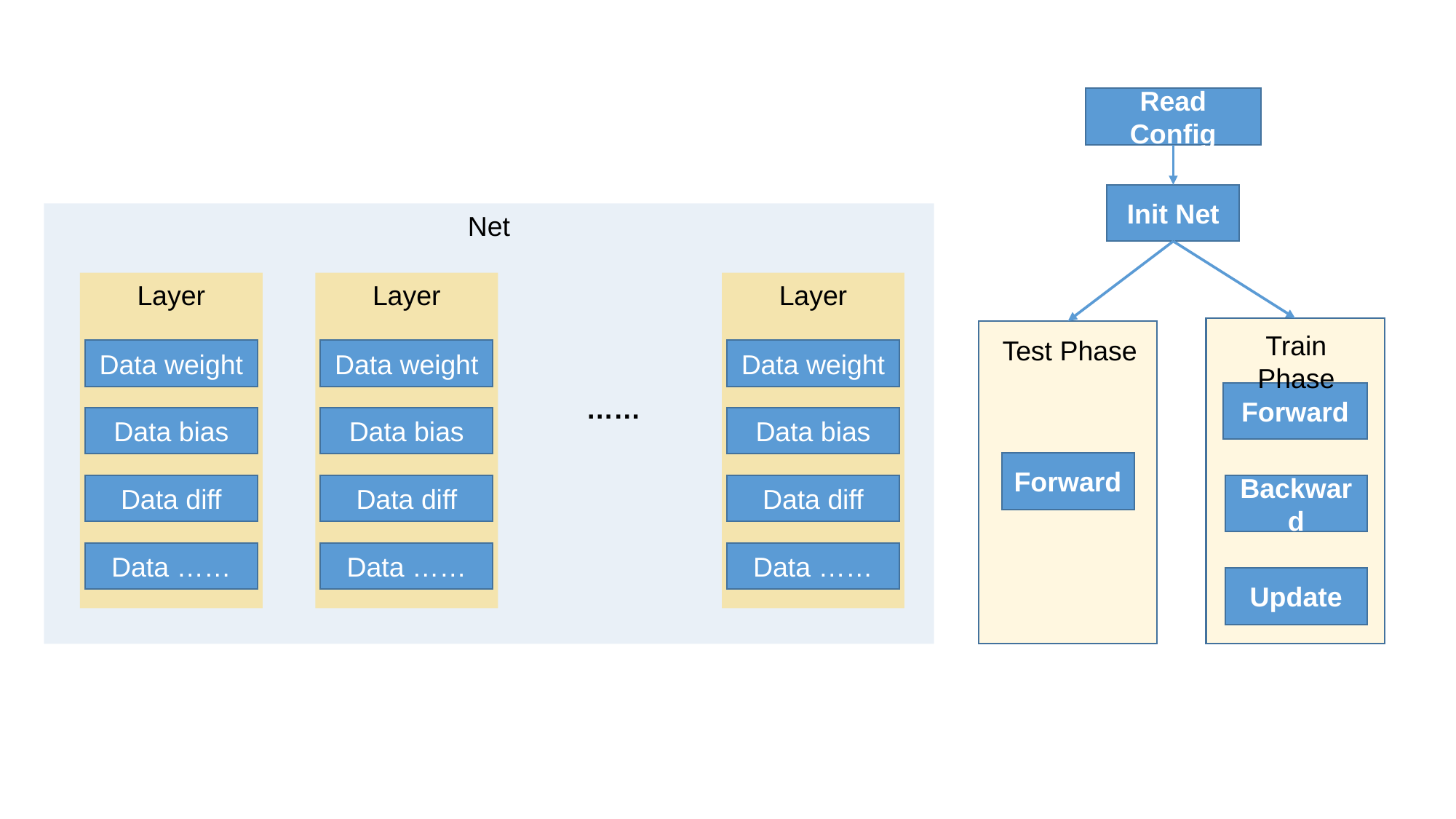

Read Config
Init Net

Net

Layer
Data weight
Data bias
Data diff
Data ……

Layer
Data weight
Data bias
Data diff
Data ……

Layer
Data weight
Data bias
Data diff
Data ……
……

Train Phase
Forward
Backward
Update

Test Phase
Forward